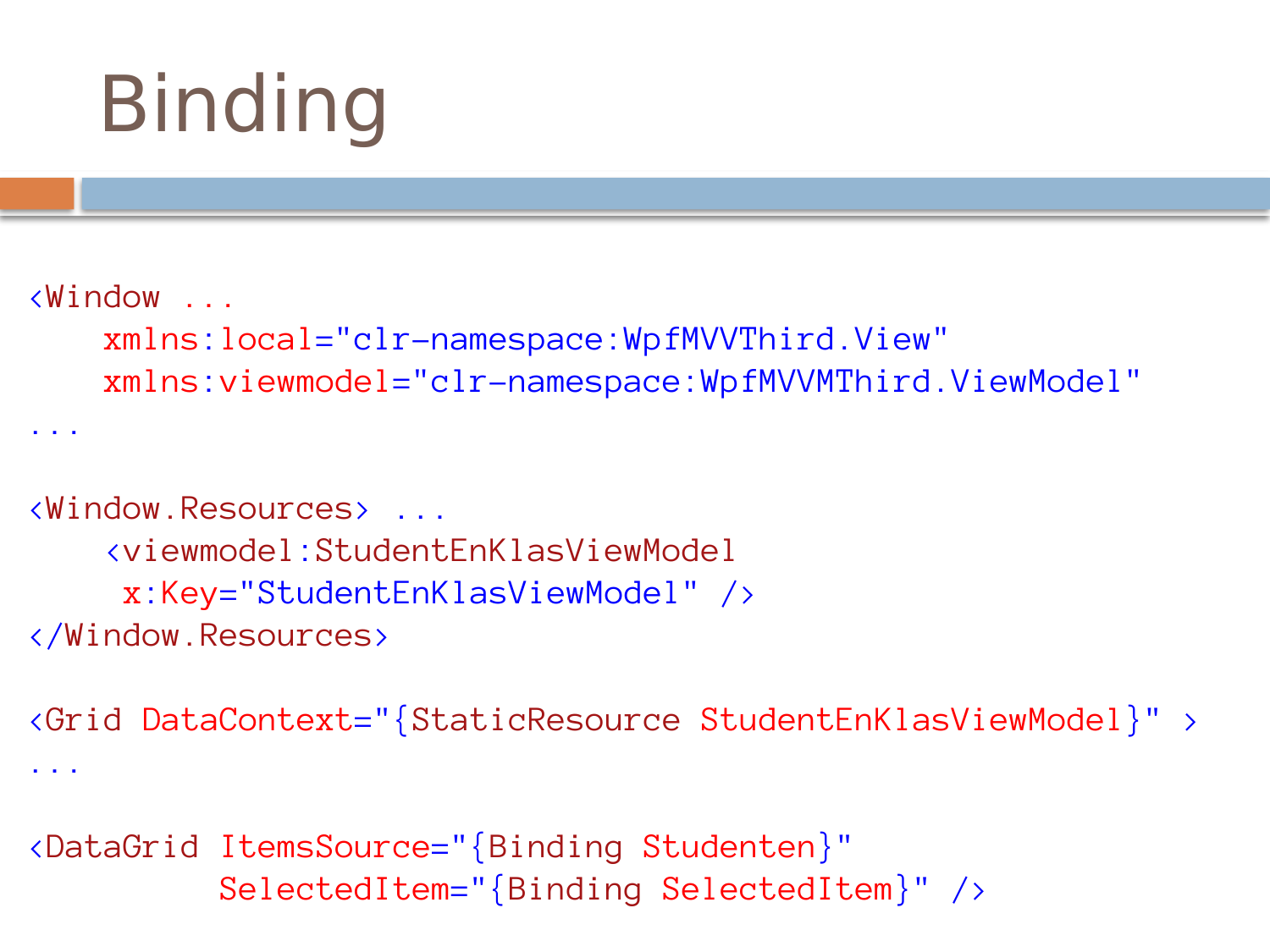

# Binding
<Window ...
    xmlns:local="clr-namespace:WpfMVVThird.View"
    xmlns:viewmodel="clr-namespace:WpfMVVMThird.ViewModel"
...

<Window.Resources> ...
    <viewmodel:StudentEnKlasViewModel
     x:Key="StudentEnKlasViewModel" />
</Window.Resources>

<Grid DataContext="{StaticResource StudentEnKlasViewModel}" >
...

<DataGrid ItemsSource="{Binding Studenten}"
          SelectedItem="{Binding SelectedItem}" />